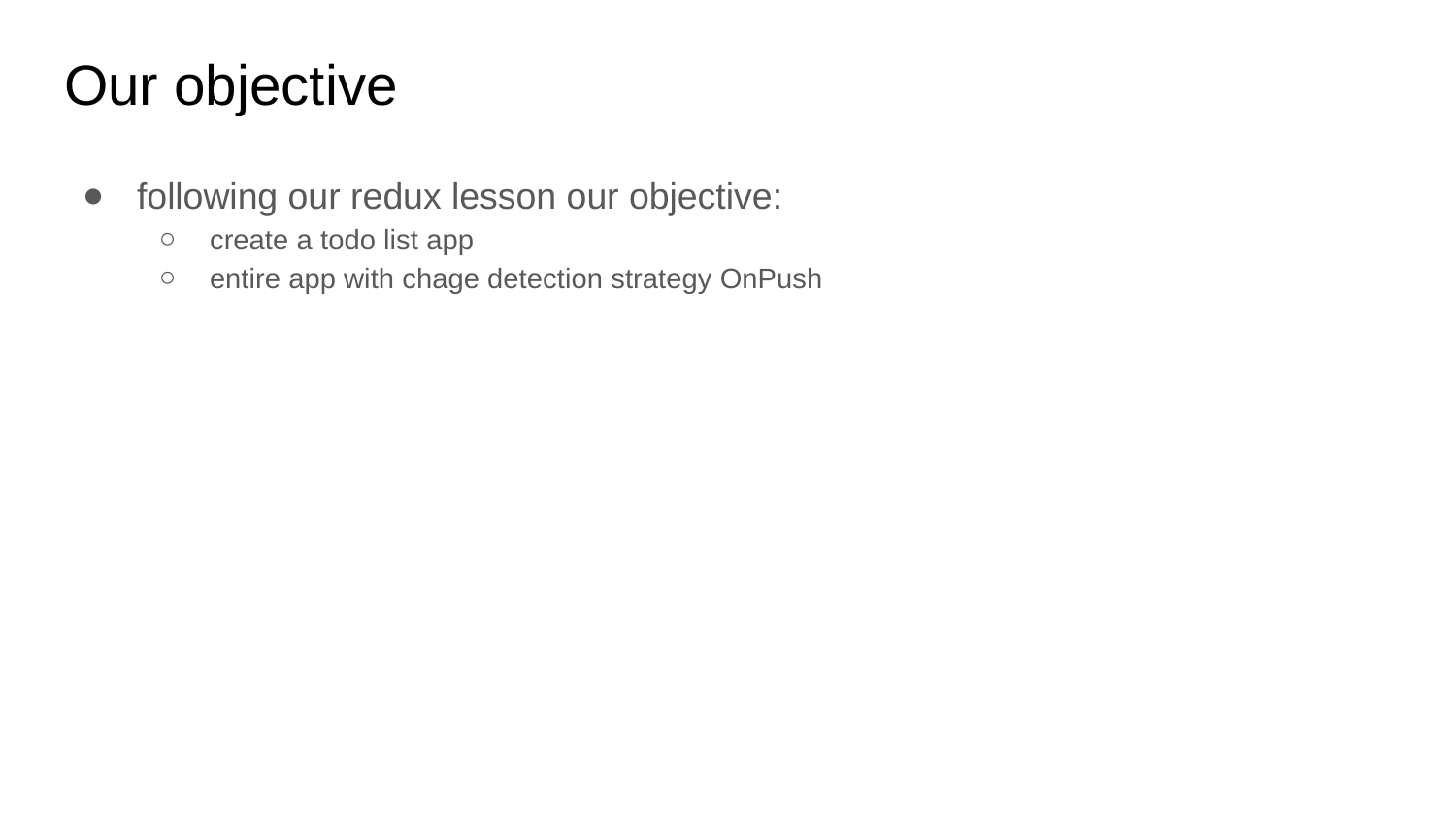

# Our objective
following our redux lesson our objective:
create a todo list app
entire app with chage detection strategy OnPush